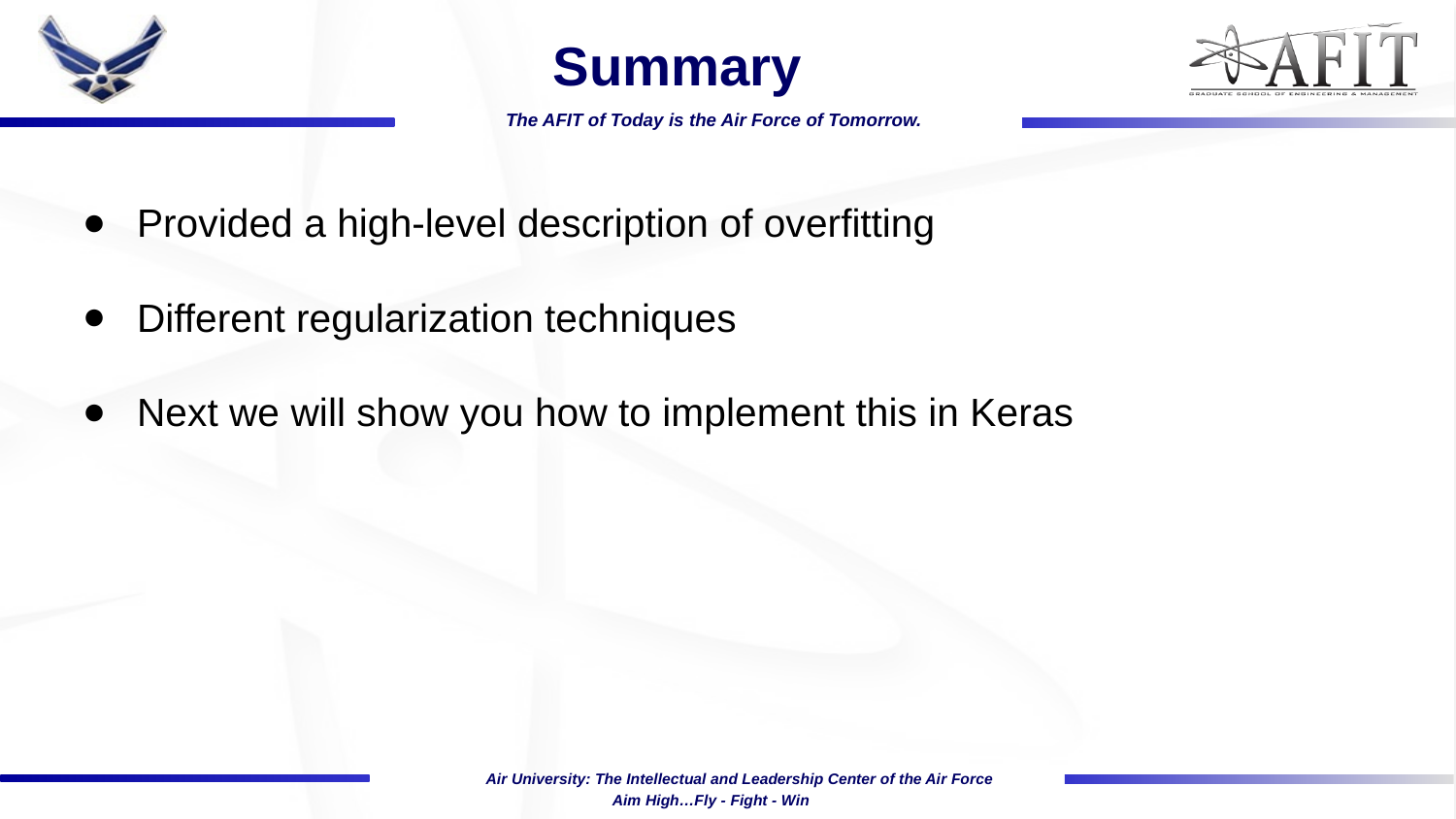

# Summary
Provided a high-level description of overfitting

Different regularization techniques

Next we will show you how to implement this in Keras